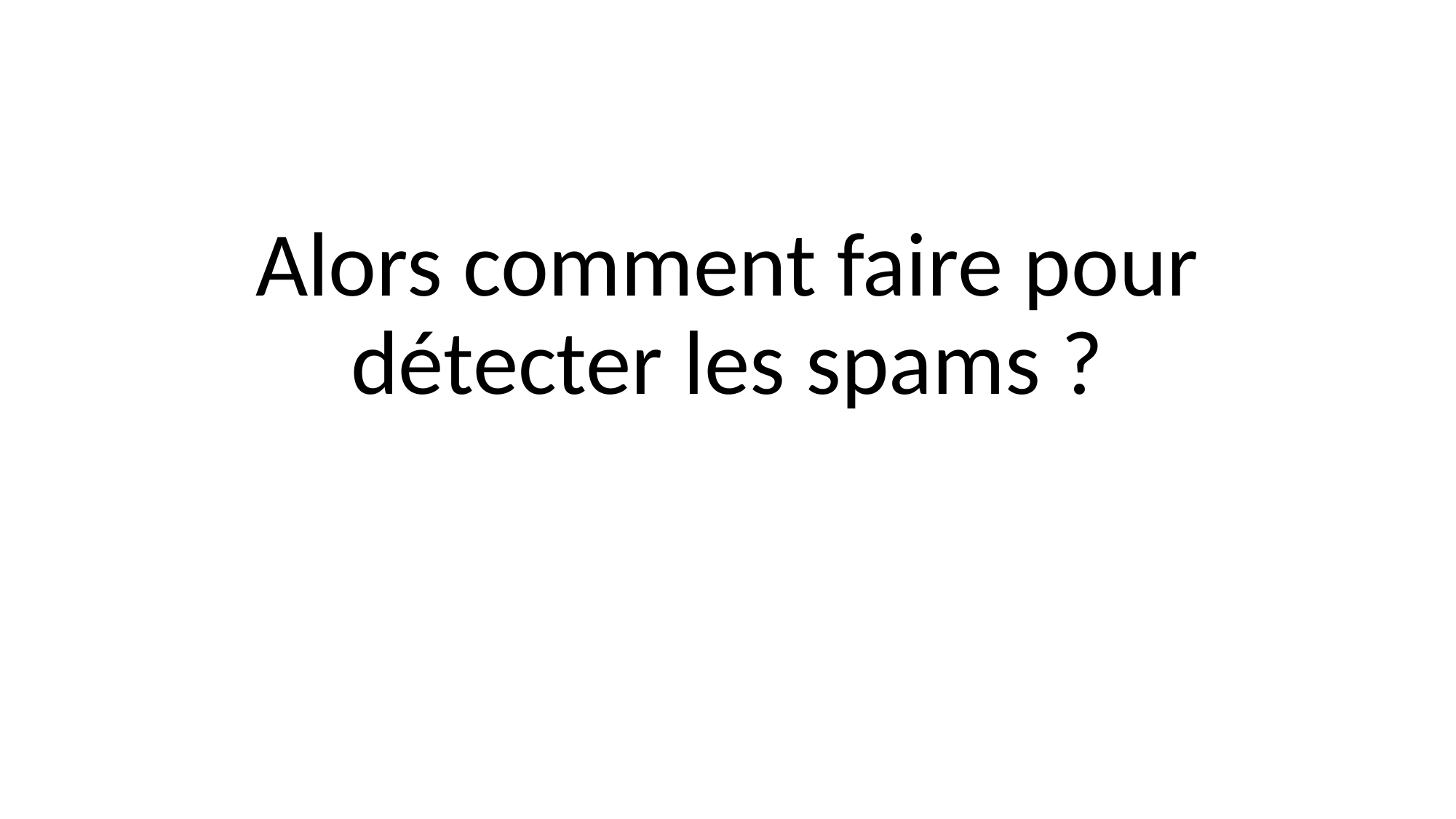

# Alors comment faire pour détecter les spams ?